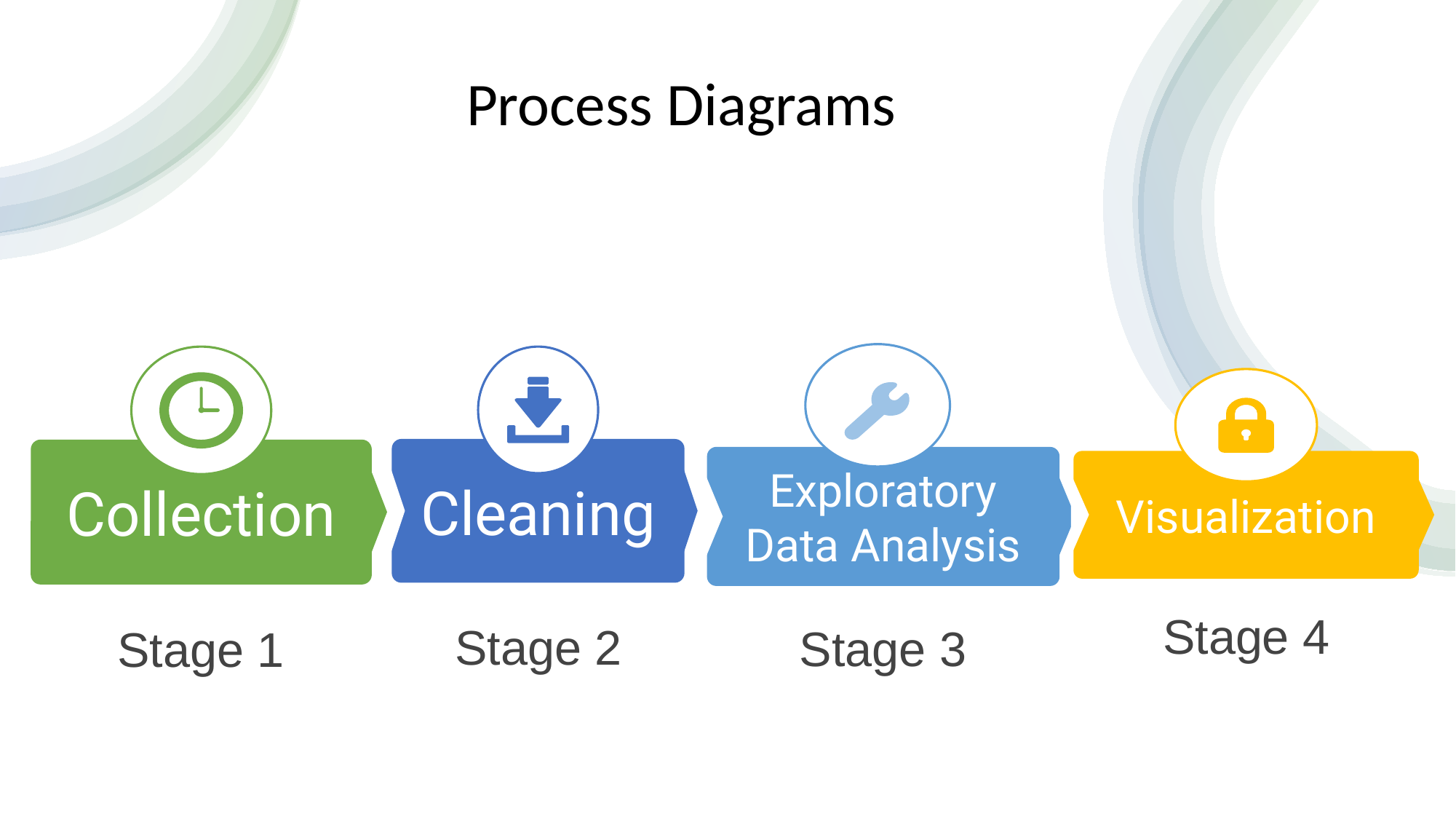

Process Diagrams

Exploratory Data Analysis

Stage 3

Collection

Stage 1

Cleaning

Stage 2

Visualization

Stage 4

5